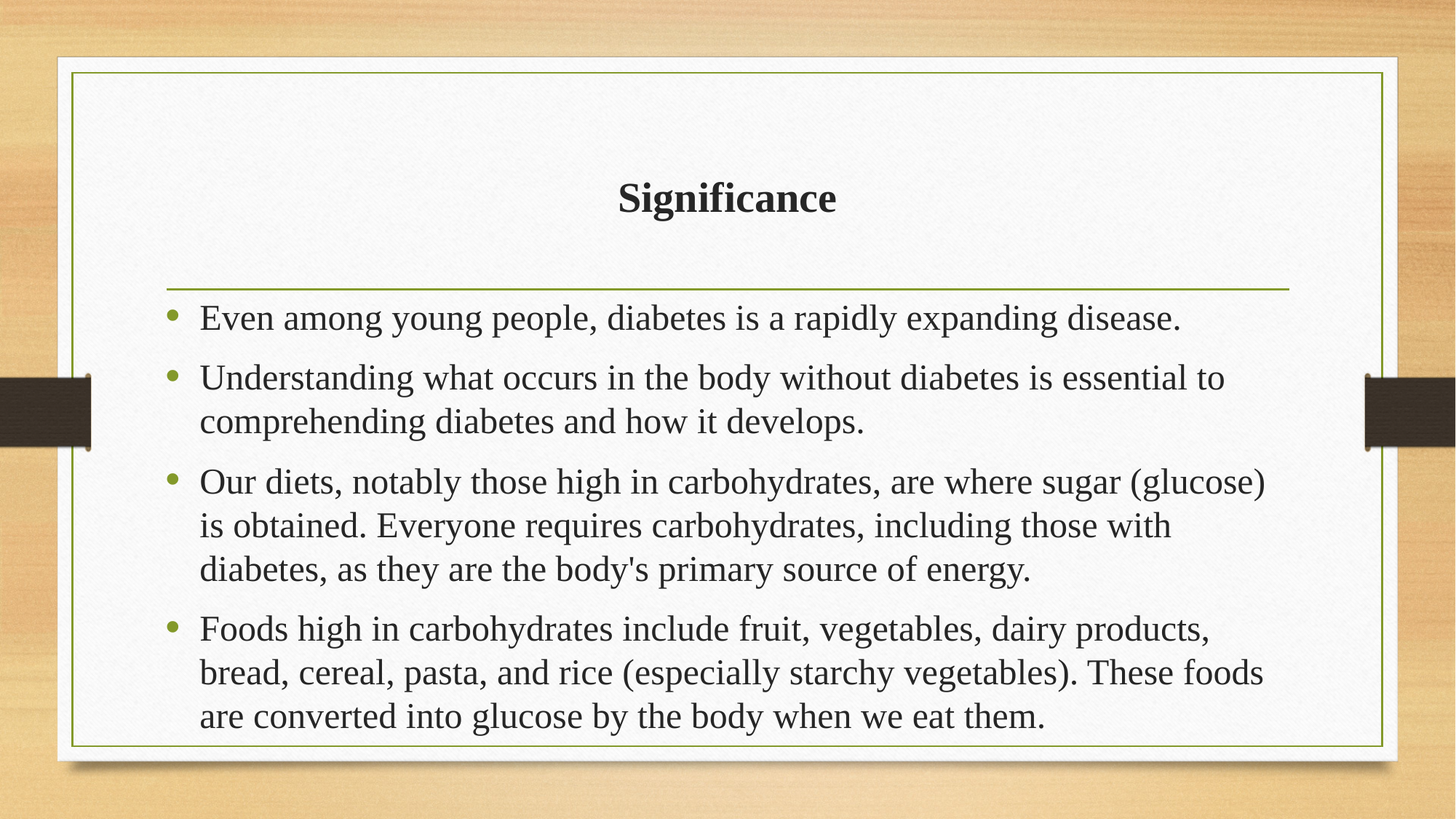

# Significance
Even among young people, diabetes is a rapidly expanding disease.
Understanding what occurs in the body without diabetes is essential to comprehending diabetes and how it develops.
Our diets, notably those high in carbohydrates, are where sugar (glucose) is obtained. Everyone requires carbohydrates, including those with diabetes, as they are the body's primary source of energy.
Foods high in carbohydrates include fruit, vegetables, dairy products, bread, cereal, pasta, and rice (especially starchy vegetables). These foods are converted into glucose by the body when we eat them.